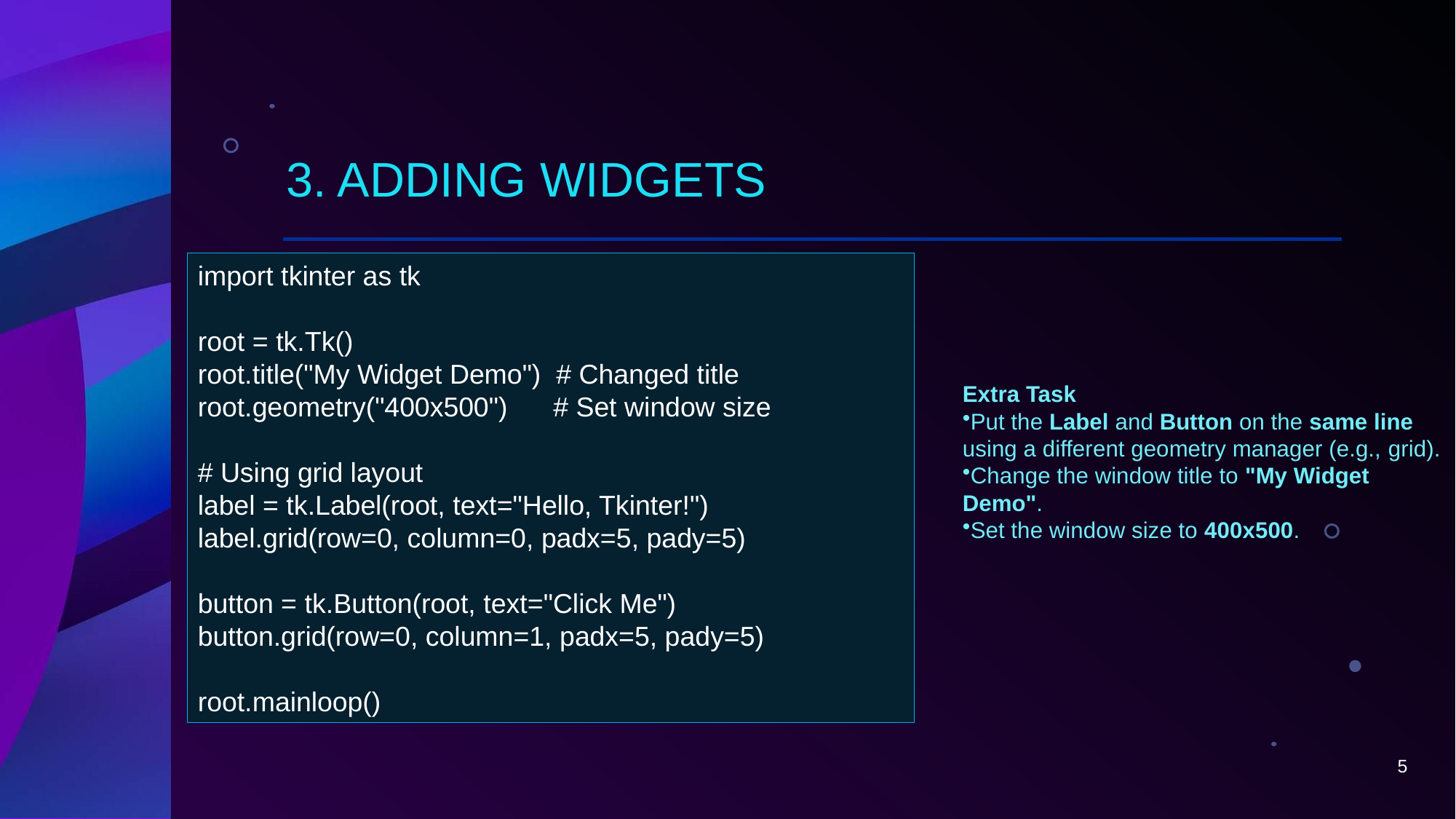

# 3. Adding widgets
import tkinter as tk

root = tk.Tk()
root.title("My Widget Demo")  # Changed title
root.geometry("400x500")      # Set window size

# Using grid layout
label = tk.Label(root, text="Hello, Tkinter!")
label.grid(row=0, column=0, padx=5, pady=5)

button = tk.Button(root, text="Click Me")
button.grid(row=0, column=1, padx=5, pady=5)

root.mainloop()
Extra Task
Put the Label and Button on the same line using a different geometry manager (e.g., grid).
Change the window title to "My Widget Demo".
Set the window size to 400x500.

5